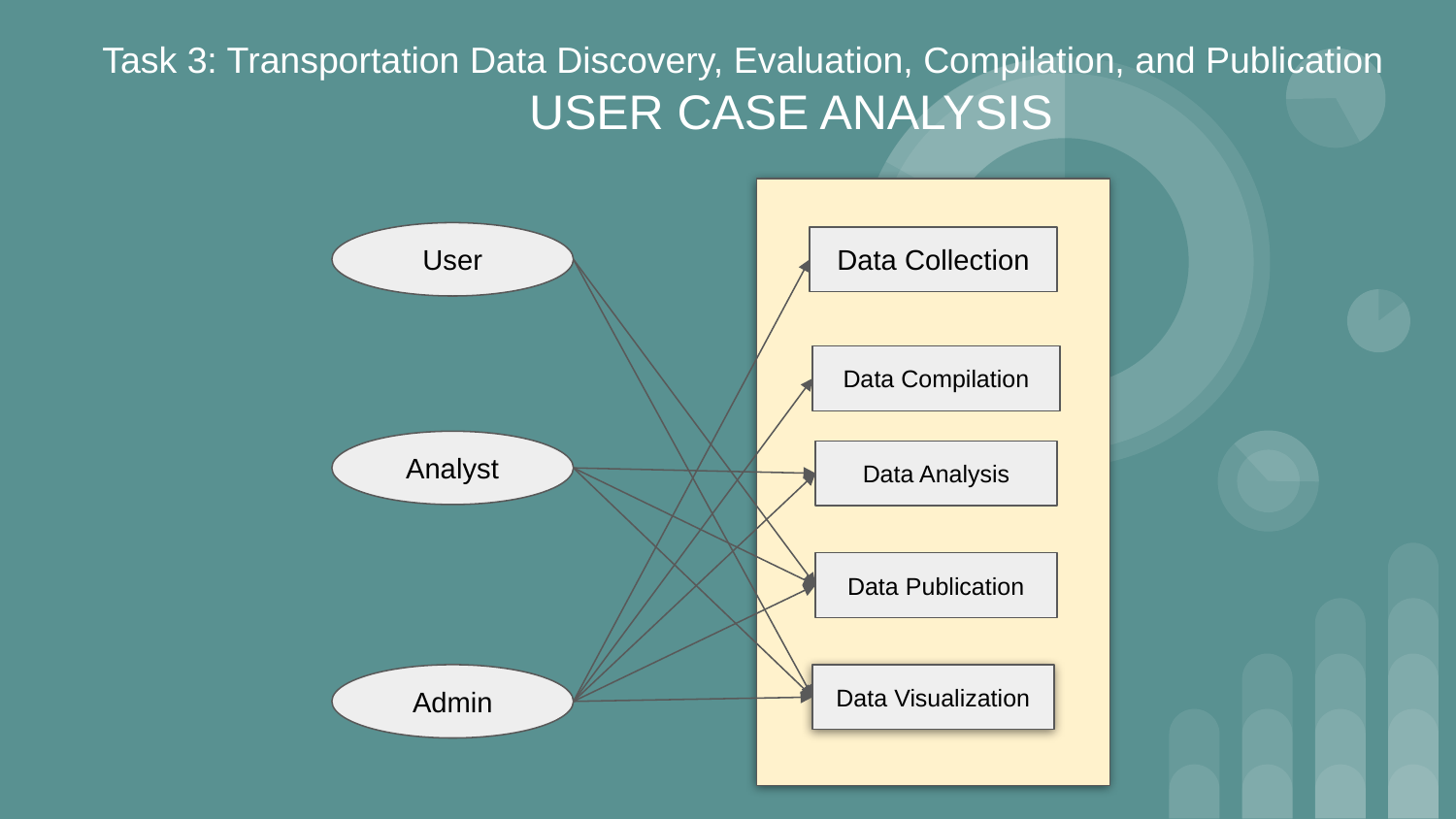

Task 3: Transportation Data Discovery, Evaluation, Compilation, and Publication
USER CASE ANALYSIS

User
Data Collection
Data Compilation
Analyst
Data Analysis
Data Publication
Admin
Data Visualization